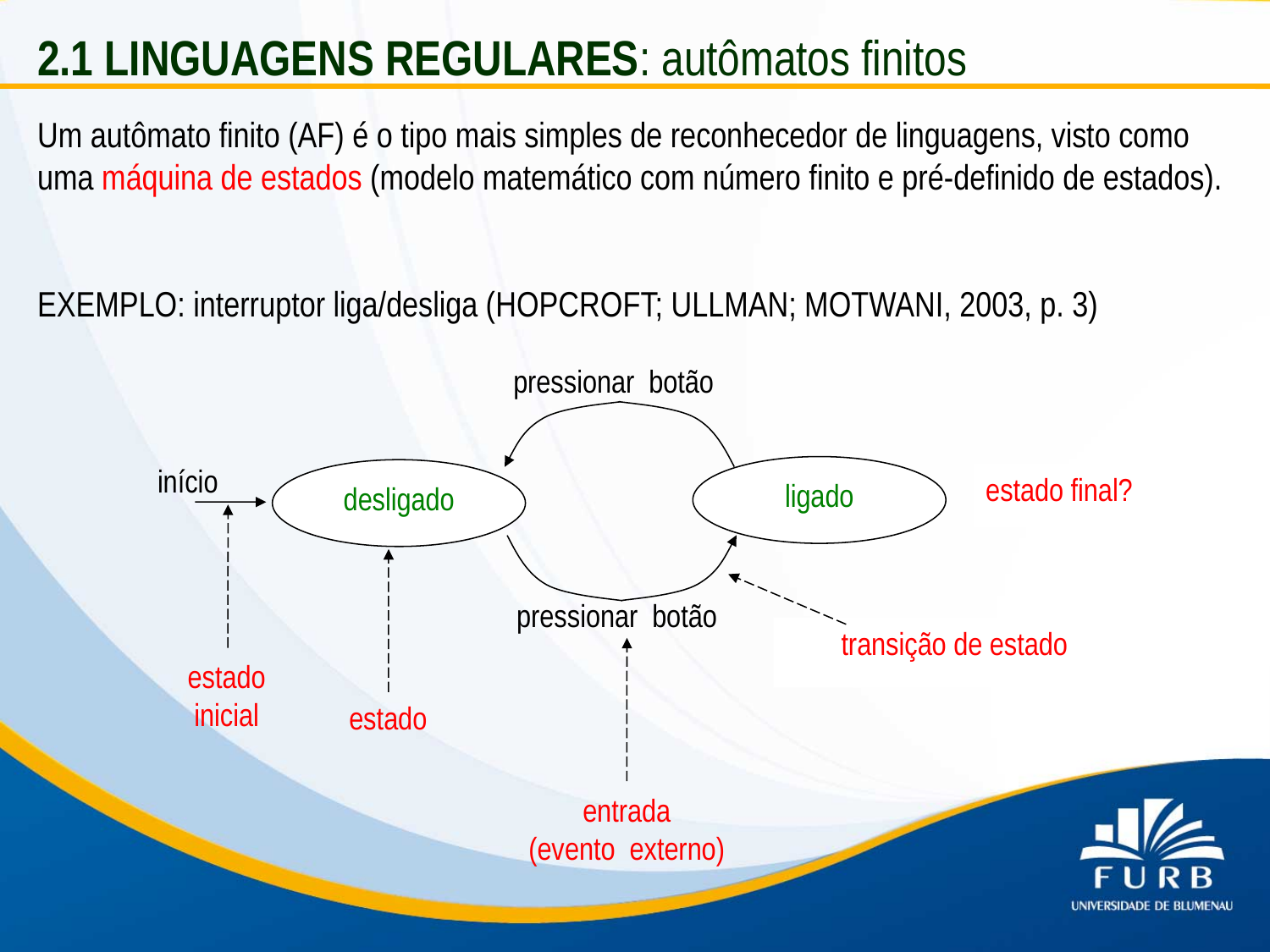

2.1 LINGUAGENS REGULARES: autômatos finitos

Um autômato finito (AF) é o tipo mais simples de reconhecedor de linguagens, visto como uma máquina de estados (modelo matemático com número finito e pré-definido de estados).

EXEMPLO: interruptor liga/desliga (HOPCROFT; ULLMAN; MOTWANI, 2003, p. 3)
pressionar  botão

início
ligado
desligado

pressionar  botão
estado final?

transição de estado

estado inicial
estado
entrada
(evento  externo)